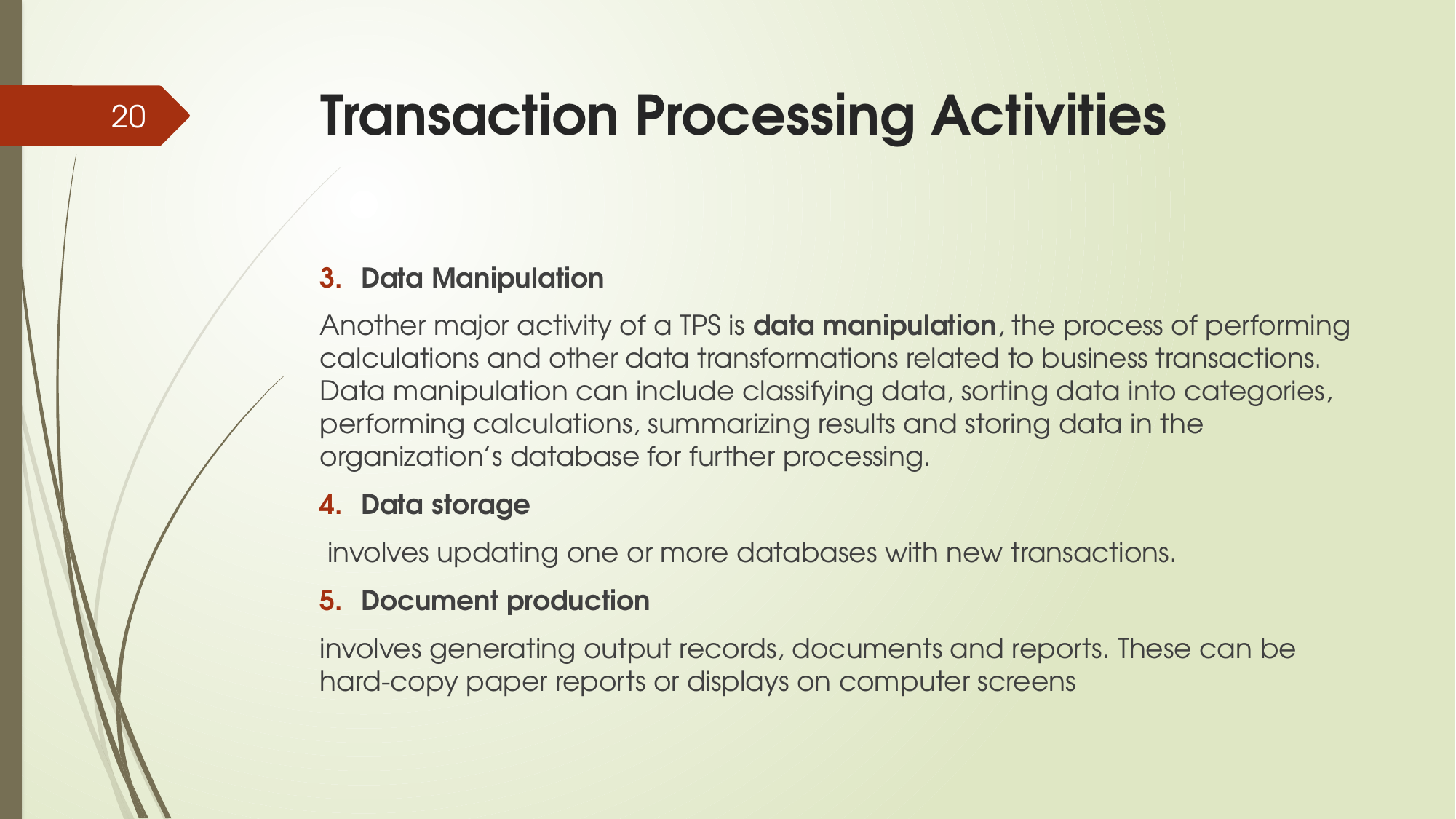

# Transaction Processing Activities
20
Data Manipulation
Another major activity of a TPS is data manipulation, the process of performing calculations and other data transformations related to business transactions. Data manipulation can include classifying data, sorting data into categories, performing calculations, summarizing results and storing data in the organization’s database for further processing.
Data storage
 involves updating one or more databases with new transactions.
Document production
involves generating output records, documents and reports. These can be hard-copy paper reports or displays on computer screens